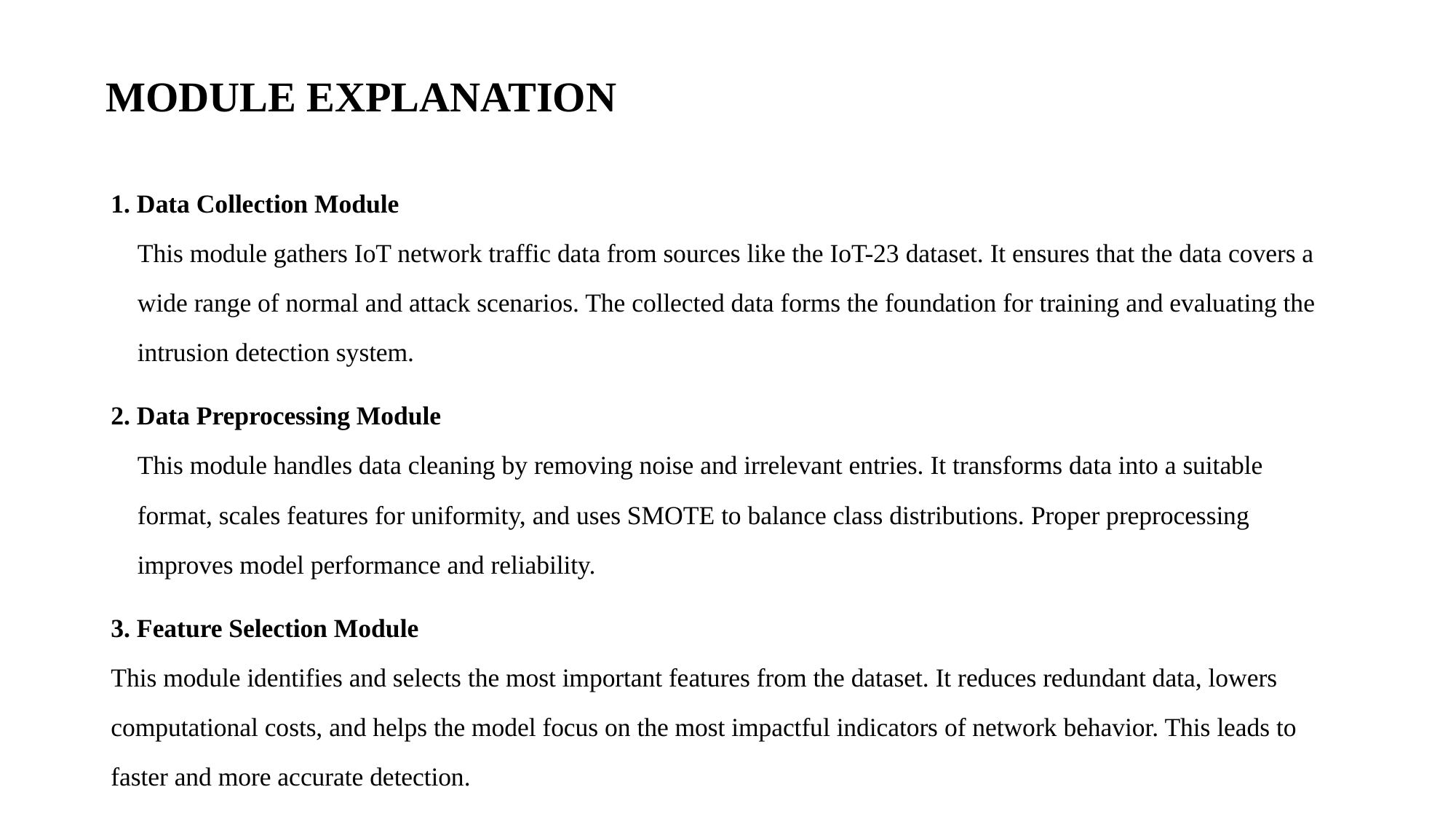

# MODULE EXPLANATION
1. Data Collection Module
This module gathers IoT network traffic data from sources like the IoT-23 dataset. It ensures that the data covers a wide range of normal and attack scenarios. The collected data forms the foundation for training and evaluating the intrusion detection system.
2. Data Preprocessing Module
This module handles data cleaning by removing noise and irrelevant entries. It transforms data into a suitable format, scales features for uniformity, and uses SMOTE to balance class distributions. Proper preprocessing improves model performance and reliability.
3. Feature Selection Module
This module identifies and selects the most important features from the dataset. It reduces redundant data, lowers computational costs, and helps the model focus on the most impactful indicators of network behavior. This leads to faster and more accurate detection.